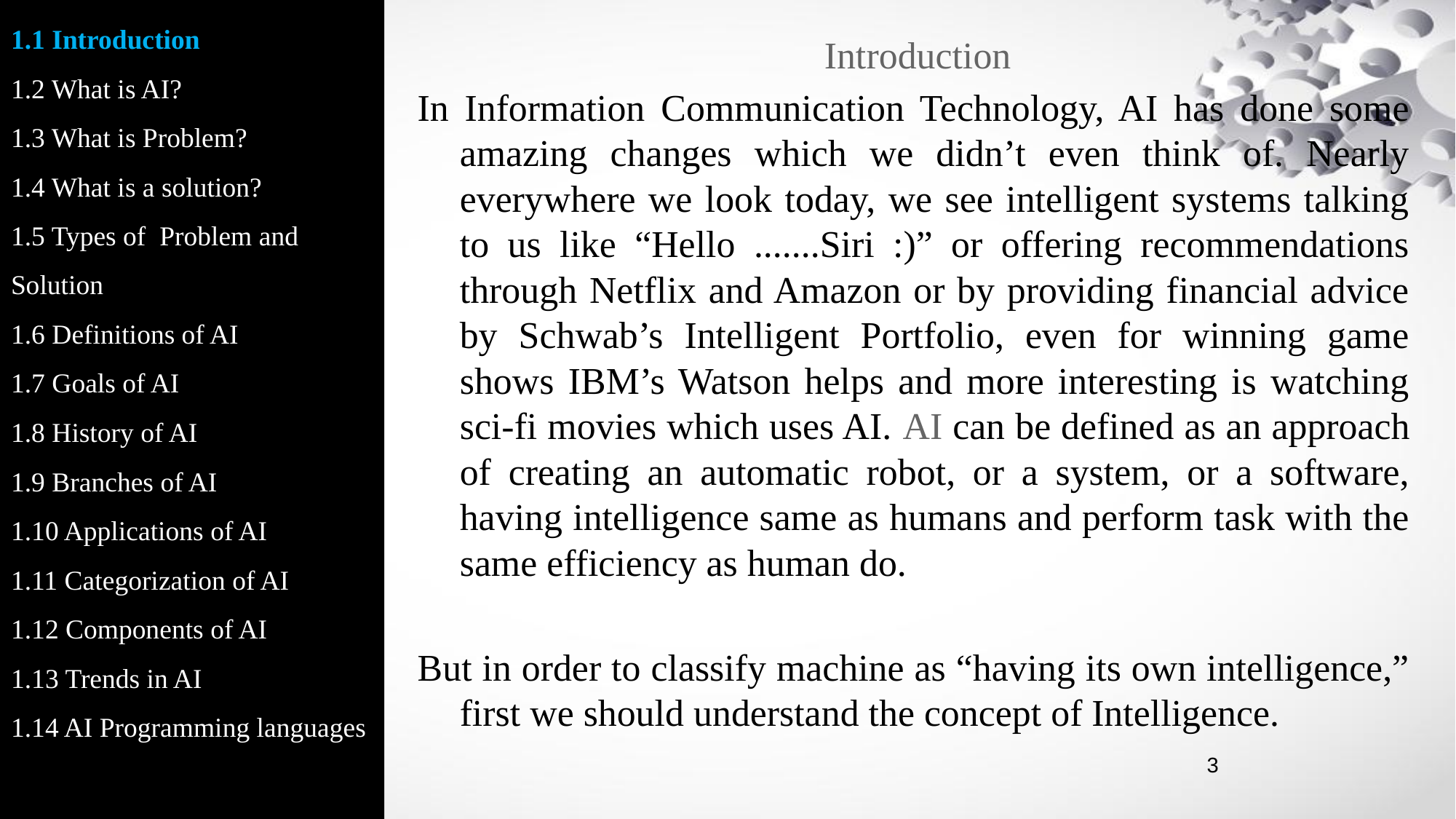

1.1 Introduction
1.2 What is AI?
1.3 What is Problem?
1.4 What is a solution?
1.5 Types of  Problem and Solution
1.6 Definitions of AI
1.7 Goals of AI
1.8 History of AI
1.9 Branches of AI
1.10 Applications of AI
1.11 Categorization of AI
1.12 Components of AI
1.13 Trends in AI
1.14 AI Programming languages

Introduction
In Information Communication Technology, AI has done some amazing changes which we didn’t even think of. Nearly everywhere we look today, we see intelligent systems talking to us like “Hello .......Siri :)” or offering recommendations through Netflix and Amazon or by providing financial advice by Schwab’s Intelligent Portfolio, even for winning game shows IBM’s Watson helps and more interesting is watching sci-fi movies which uses AI. AI can be defined as an approach of creating an automatic robot, or a system, or a software, having intelligence same as humans and perform task with the same efficiency as human do.

But in order to classify machine as “having its own intelligence,” first we should understand the concept of Intelligence.

3